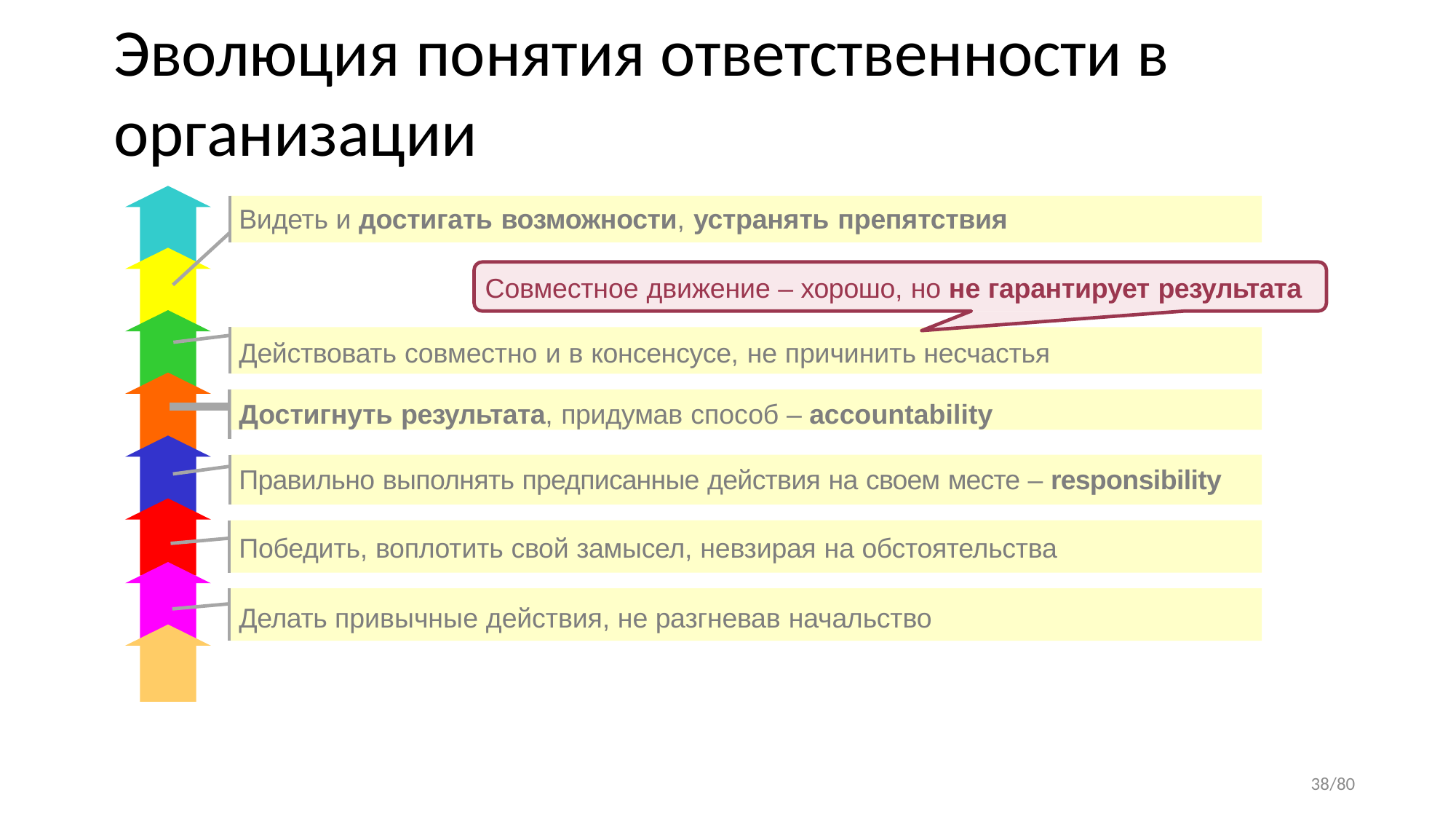

38/80
# Эволюция понятия ответственности в организации

Видеть и достигать возможности, устранять препятствия

Совместное движение – хорошо, но не гарантирует результата

Действовать совместно и в консенсусе, не причинить несчастья

Достигнуть результата, придумав способ – accountability
Правильно выполнять предписанные действия на своем месте – responsibility

Победить, воплотить свой замысел, невзирая на обстоятельства

Делать привычные действия, не разгневав начальство